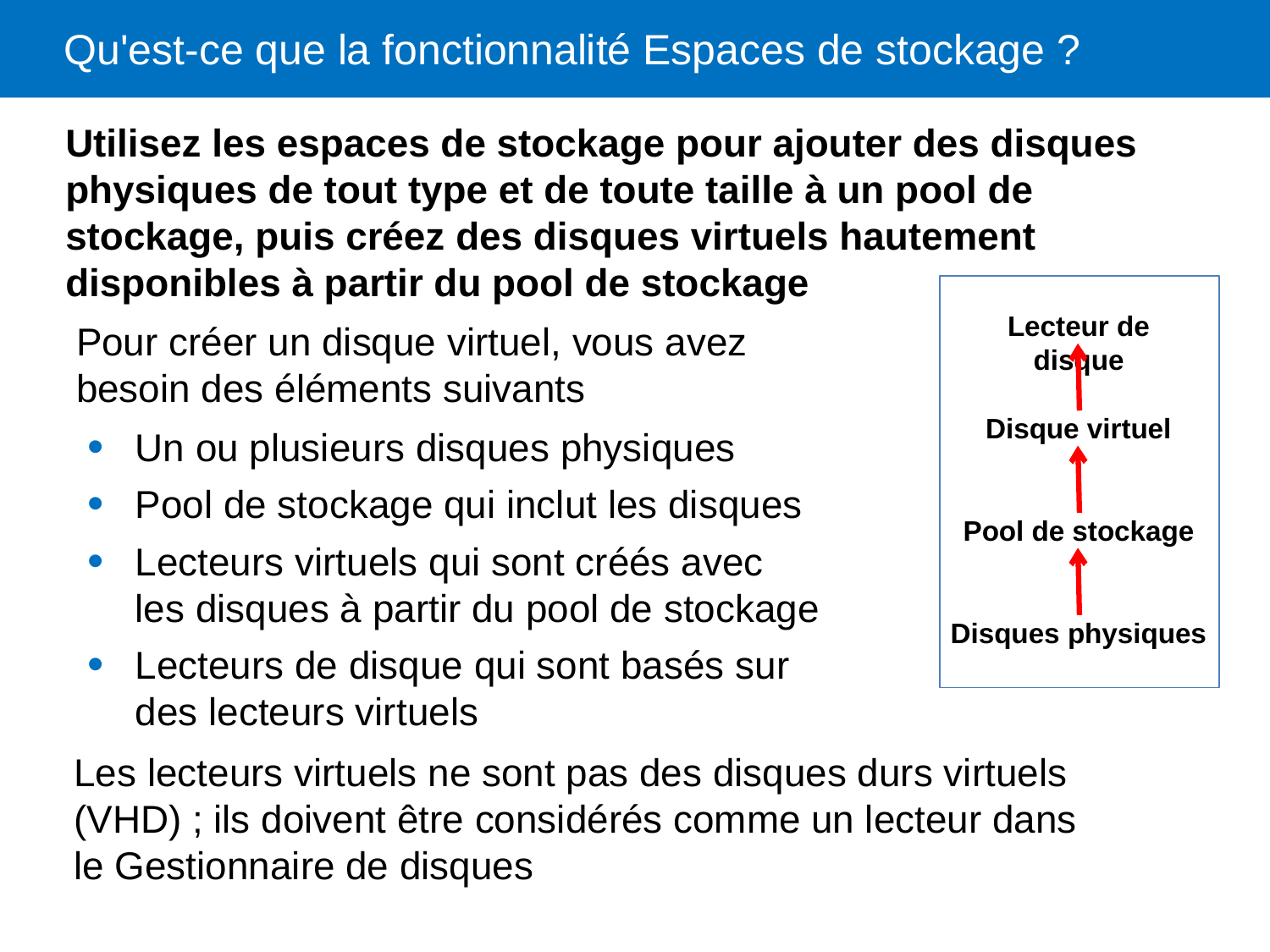

# Qu'est-ce que la fonctionnalité Espaces de stockage ?
Utilisez les espaces de stockage pour ajouter des disques physiques de tout type et de toute taille à un pool de stockage, puis créez des disques virtuels hautement disponibles à partir du pool de stockage

Lecteur de disque
Disque virtuel
Pool de stockage
Disques physiques
Pour créer un disque virtuel, vous avez besoin des éléments suivants
Un ou plusieurs disques physiques
Pool de stockage qui inclut les disques
Lecteurs virtuels qui sont créés avec les disques à partir du pool de stockage
Lecteurs de disque qui sont basés sur des lecteurs virtuels
Les lecteurs virtuels ne sont pas des disques durs virtuels (VHD) ; ils doivent être considérés comme un lecteur dans le Gestionnaire de disques